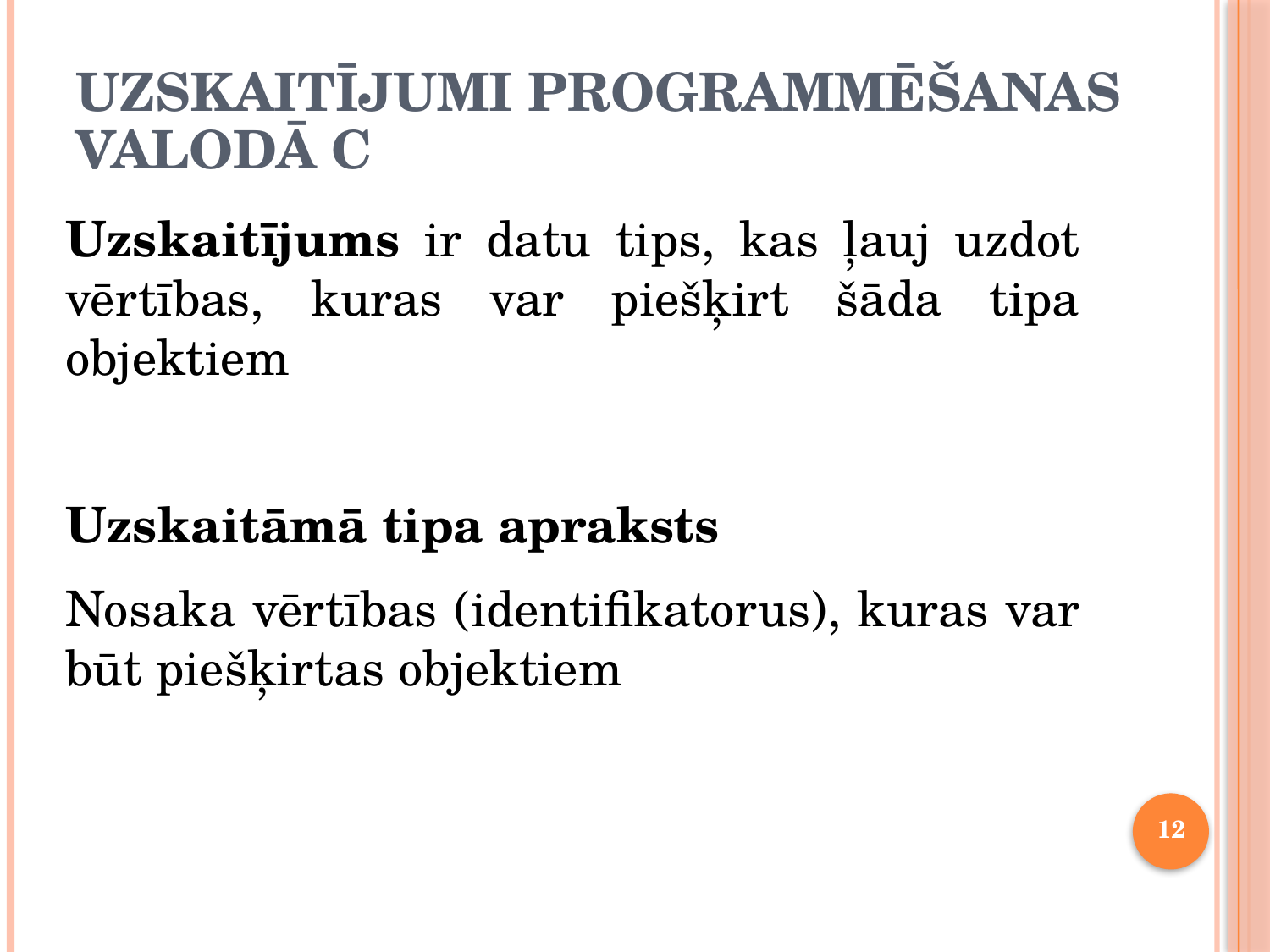

# Uzskaitījumi programmēšanas valodā C
Uzskaitījums ir datu tips, kas ļauj uzdot vērtības, kuras var piešķirt šāda tipa objektiem

Uzskaitāmā tipa apraksts
Nosaka vērtības (identifikatorus), kuras var būt piešķirtas objektiem
12